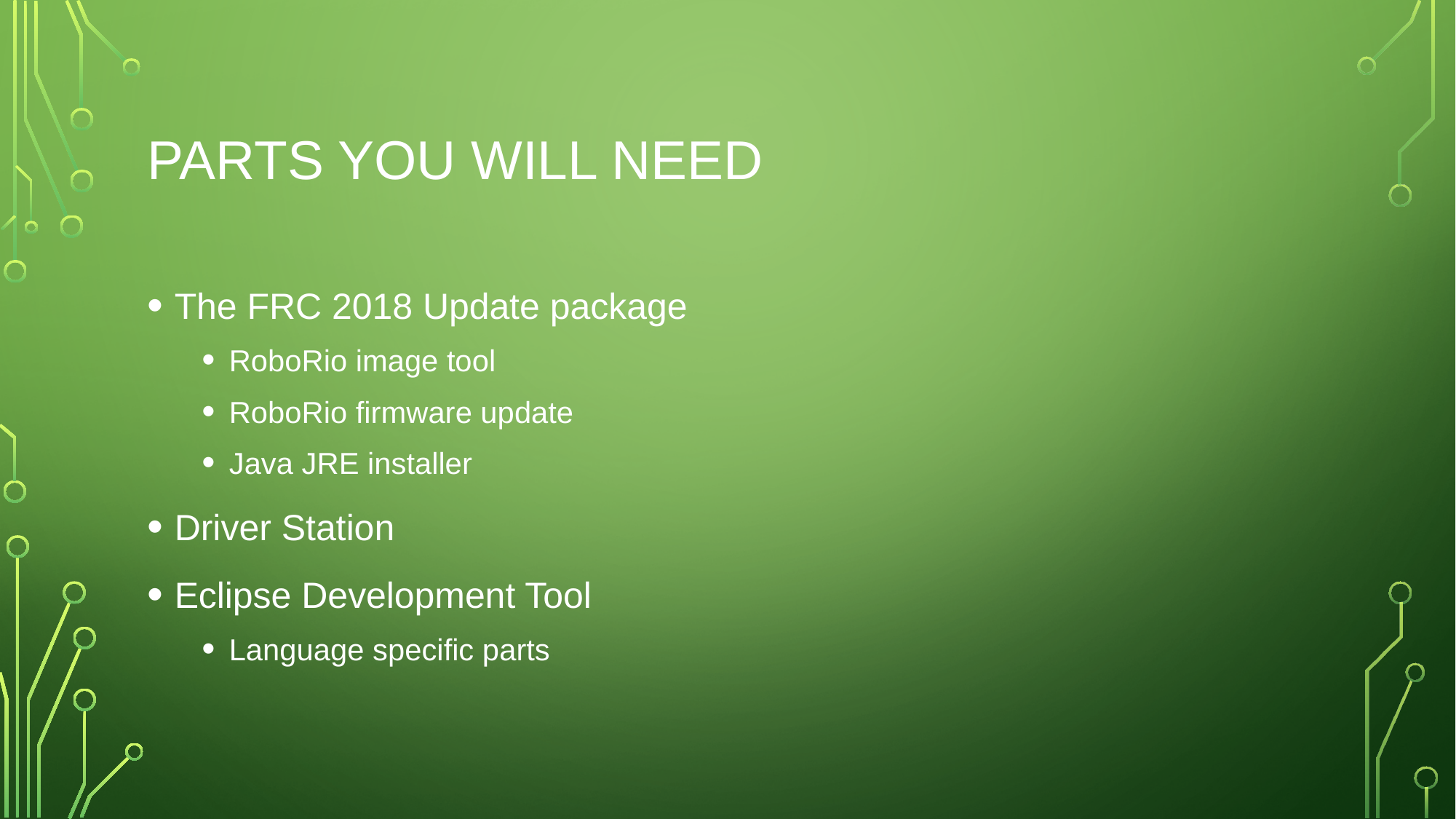

# Parts you will need
The FRC 2018 Update package
RoboRio image tool
RoboRio firmware update
Java JRE installer
Driver Station
Eclipse Development Tool
Language specific parts